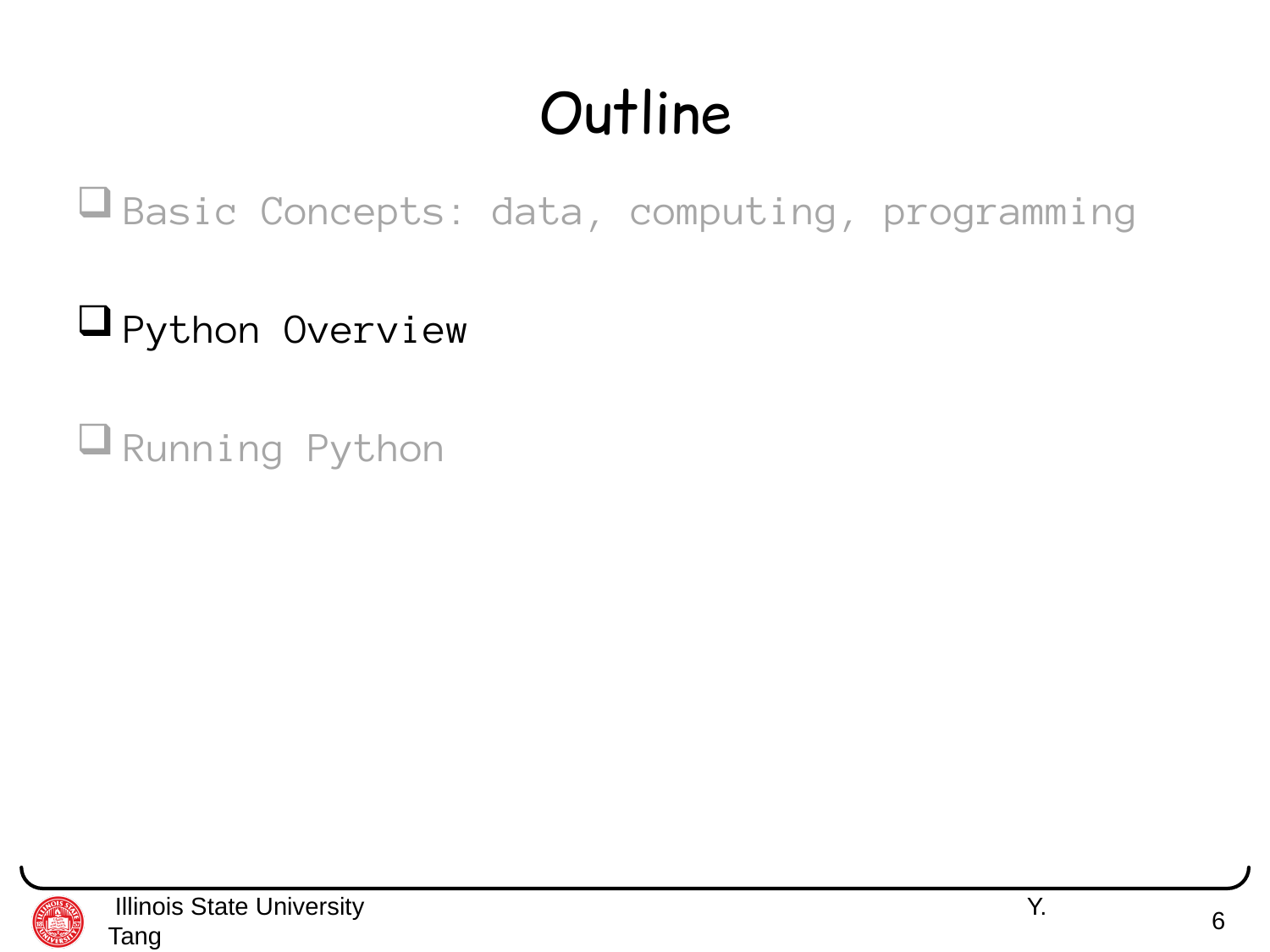

# Outline
Basic Concepts: data, computing, programming

Python Overview

Running Python

 Illinois State University                      	                                                           Y. Tang
6